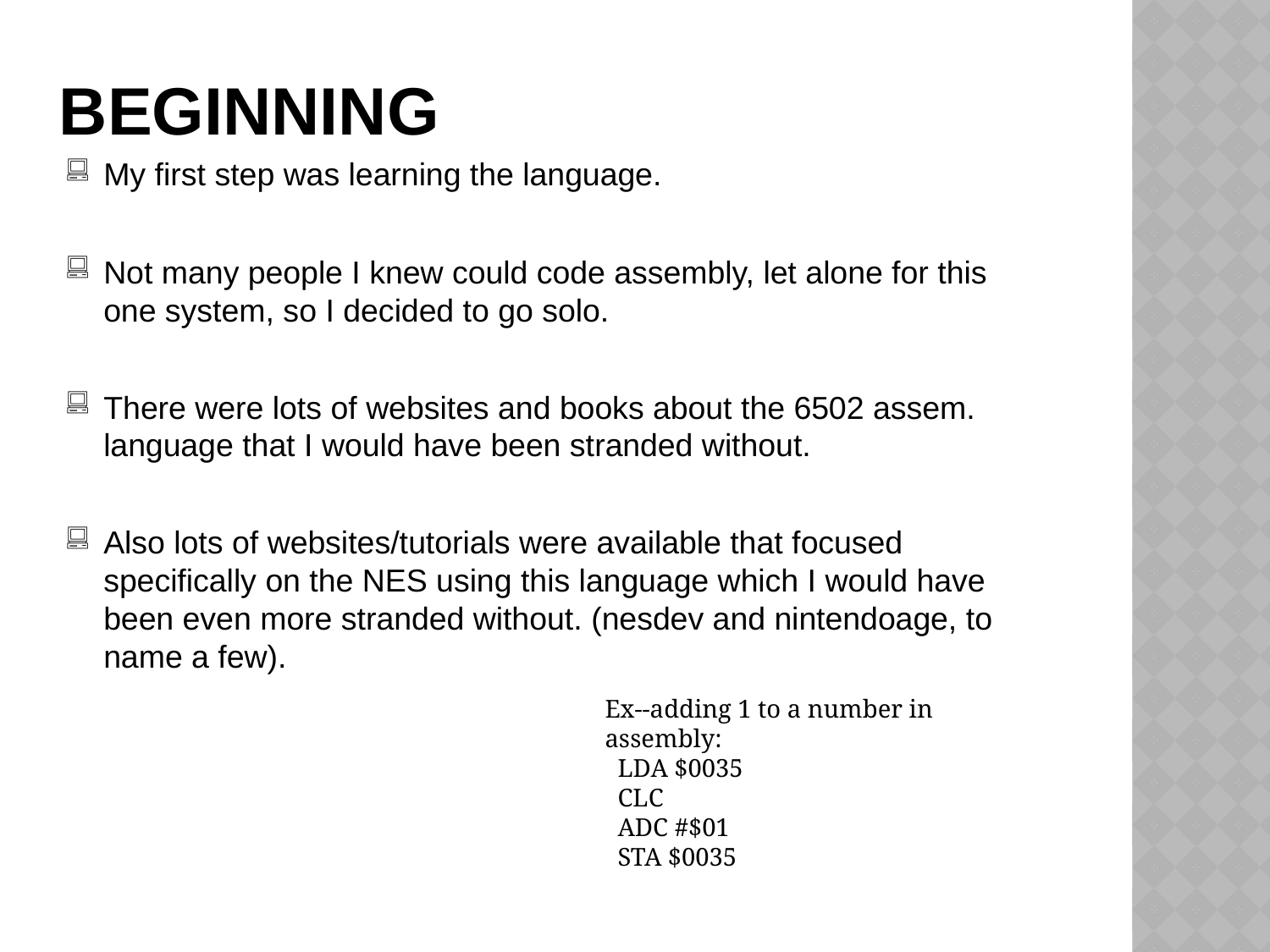

# beginning
My first step was learning the language.

Not many people I knew could code assembly, let alone for this one system, so I decided to go solo.

There were lots of websites and books about the 6502 assem. language that I would have been stranded without.

Also lots of websites/tutorials were available that focused specifically on the NES using this language which I would have been even more stranded without. (nesdev and nintendoage, to name a few).

Ex--adding 1 to a number in assembly:
  LDA $0035
  CLC
  ADC #$01
  STA $0035